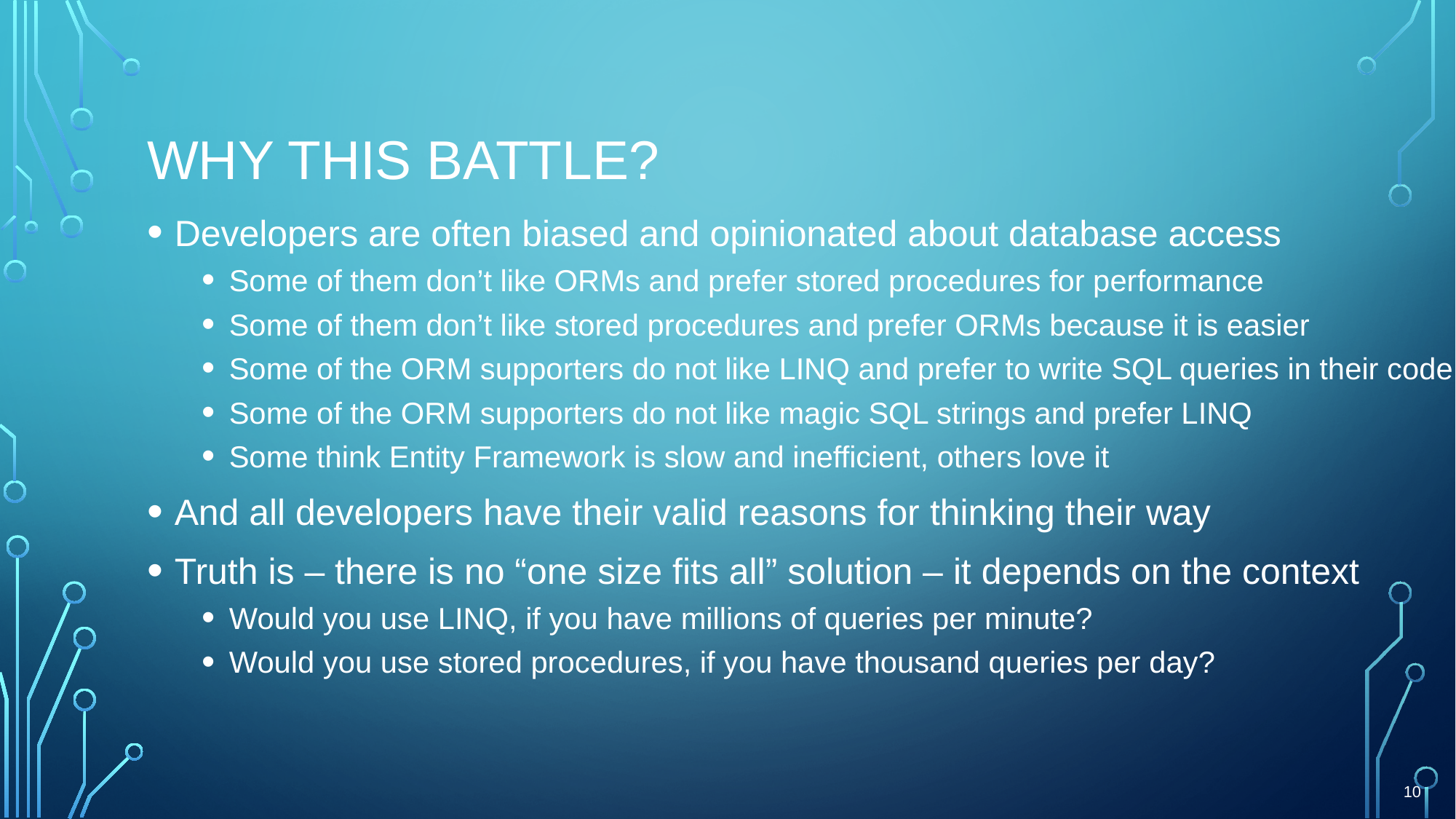

# WHY this battle?
Developers are often biased and opinionated about database access
Some of them don’t like ORMs and prefer stored procedures for performance
Some of them don’t like stored procedures and prefer ORMs because it is easier
Some of the ORM supporters do not like LINQ and prefer to write SQL queries in their code
Some of the ORM supporters do not like magic SQL strings and prefer LINQ
Some think Entity Framework is slow and inefficient, others love it
And all developers have their valid reasons for thinking their way
Truth is – there is no “one size fits all” solution – it depends on the context
Would you use LINQ, if you have millions of queries per minute?
Would you use stored procedures, if you have thousand queries per day?
10